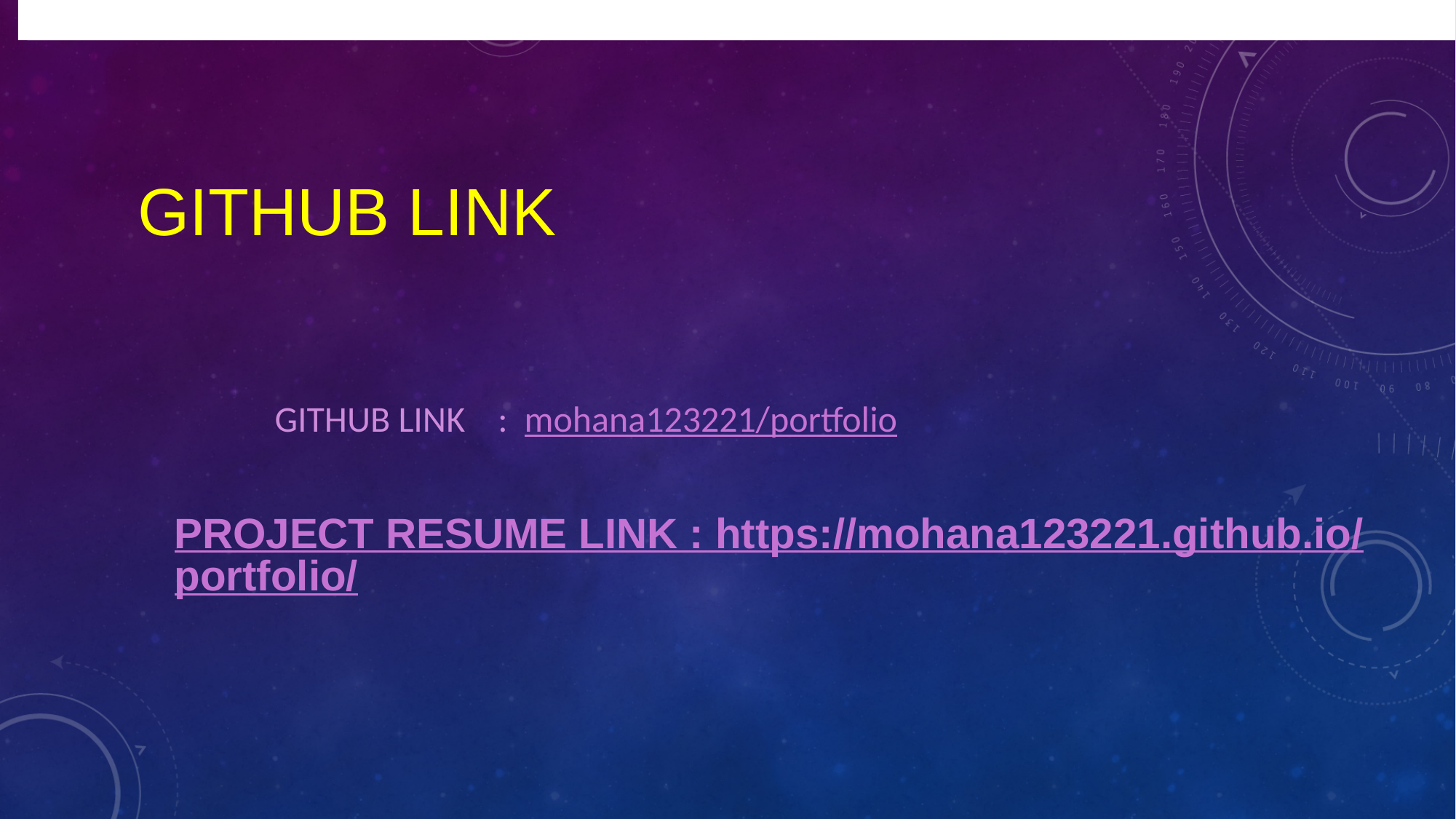

GITHUB LINK
GITHUB LINK    :  mohana123221/portfolio
PROJECT RESUME LINK : https://mohana123221.github.io/portfolio/